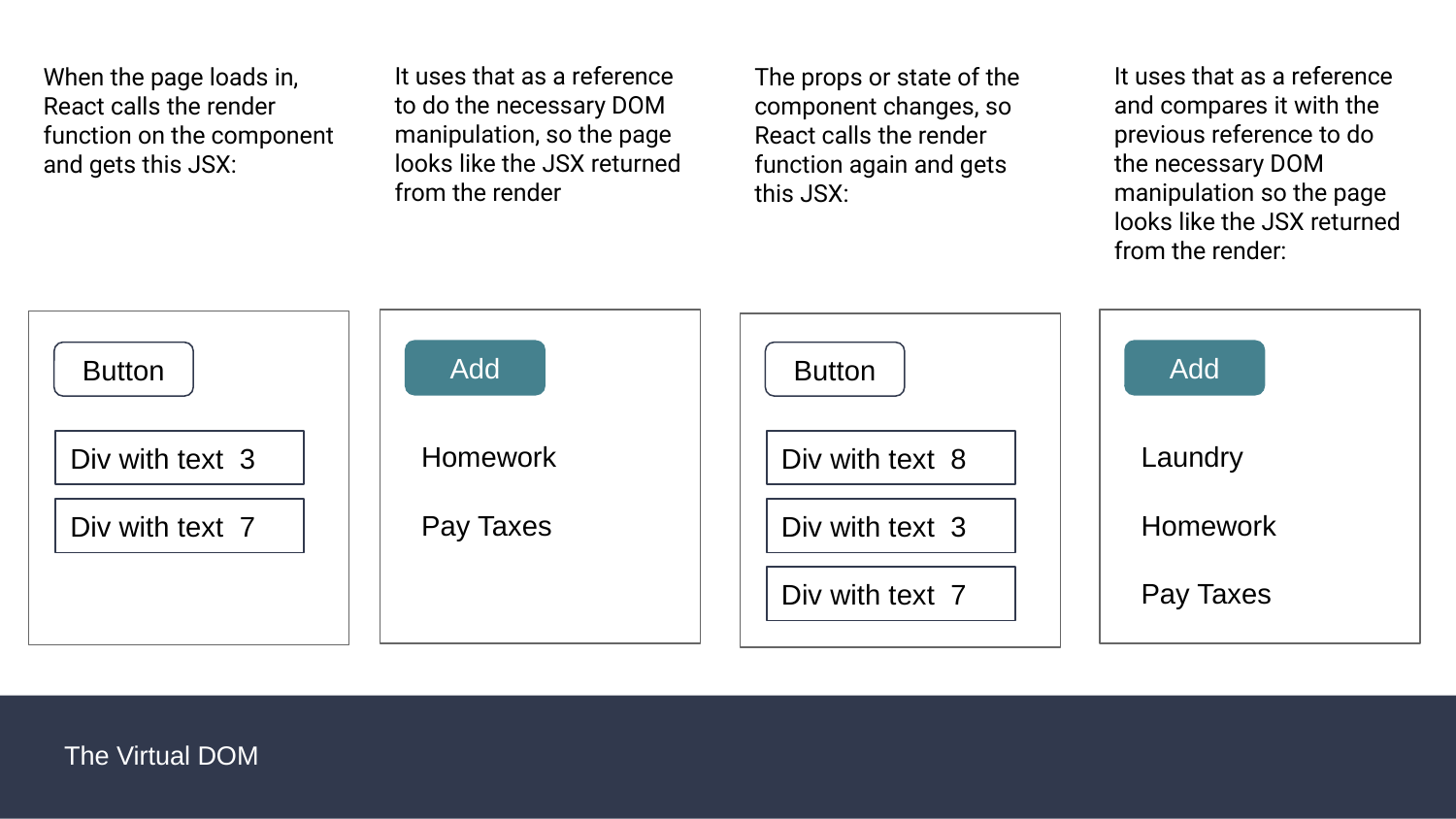

It uses that as a reference to do the necessary DOM manipulation, so the page looks like the JSX returned from the render
It uses that as a reference and compares it with the previous reference to do the necessary DOM manipulation so the page looks like the JSX returned from the render:
The props or state of the component changes, so React calls the render function again and gets this JSX:
When the page loads in, React calls the render function on the component and gets this JSX:

Add
Add
Button
Button
Homework
Laundry
Div with text  8
Div with text  3
Pay Taxes
Homework
Div with text  3
Div with text  7
Pay Taxes
Div with text  7
The Virtual DOM